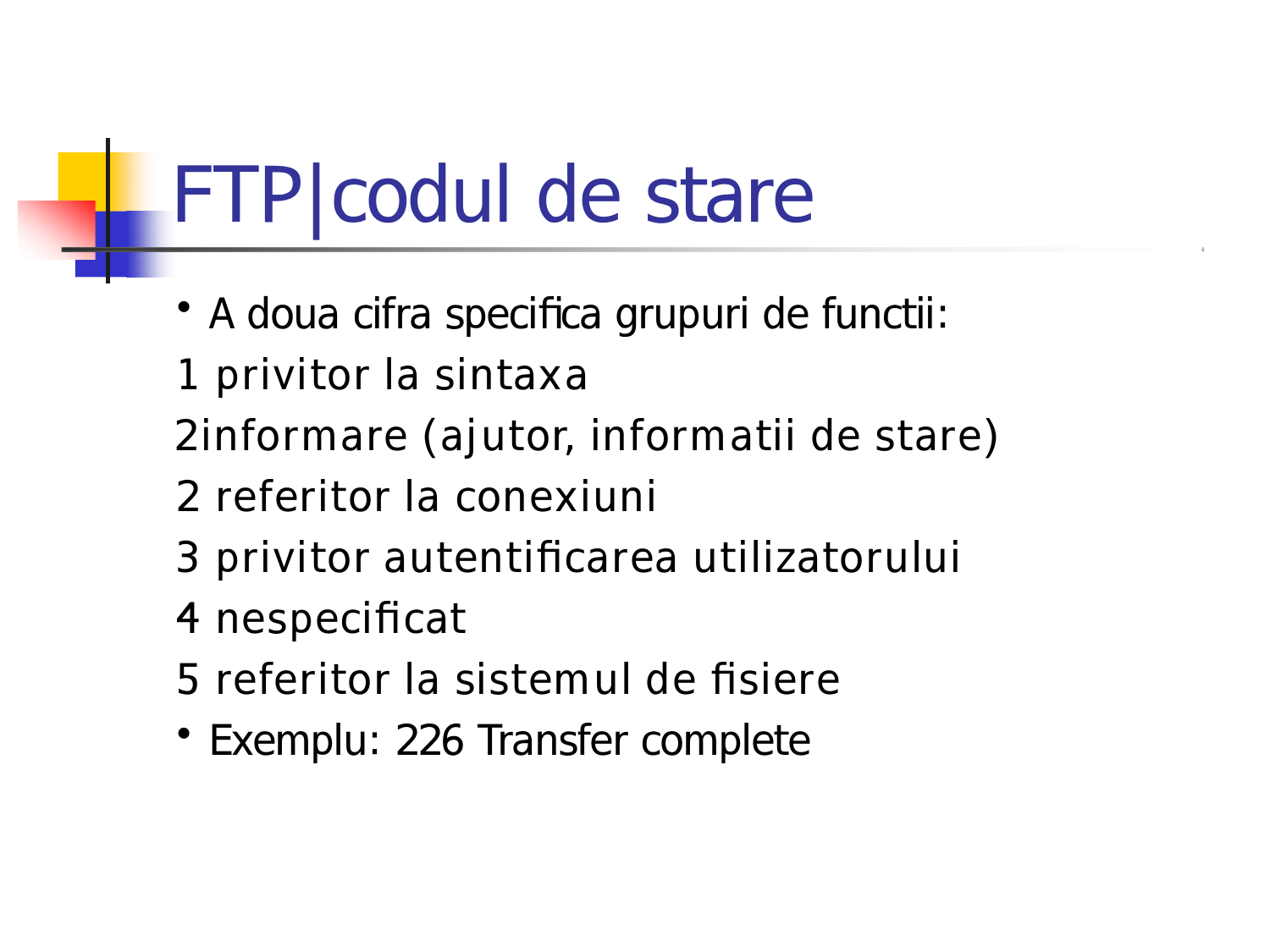

# FTP|codul de stare

A doua cifra specifica grupuri de functii:
privitor la sintaxa
informare (ajutor, informatii de stare)  2 referitor la conexiuni
privitor autentificarea utilizatorului
nespecificat
referitor la sistemul de fisiere
Exemplu: 226 Transfer complete